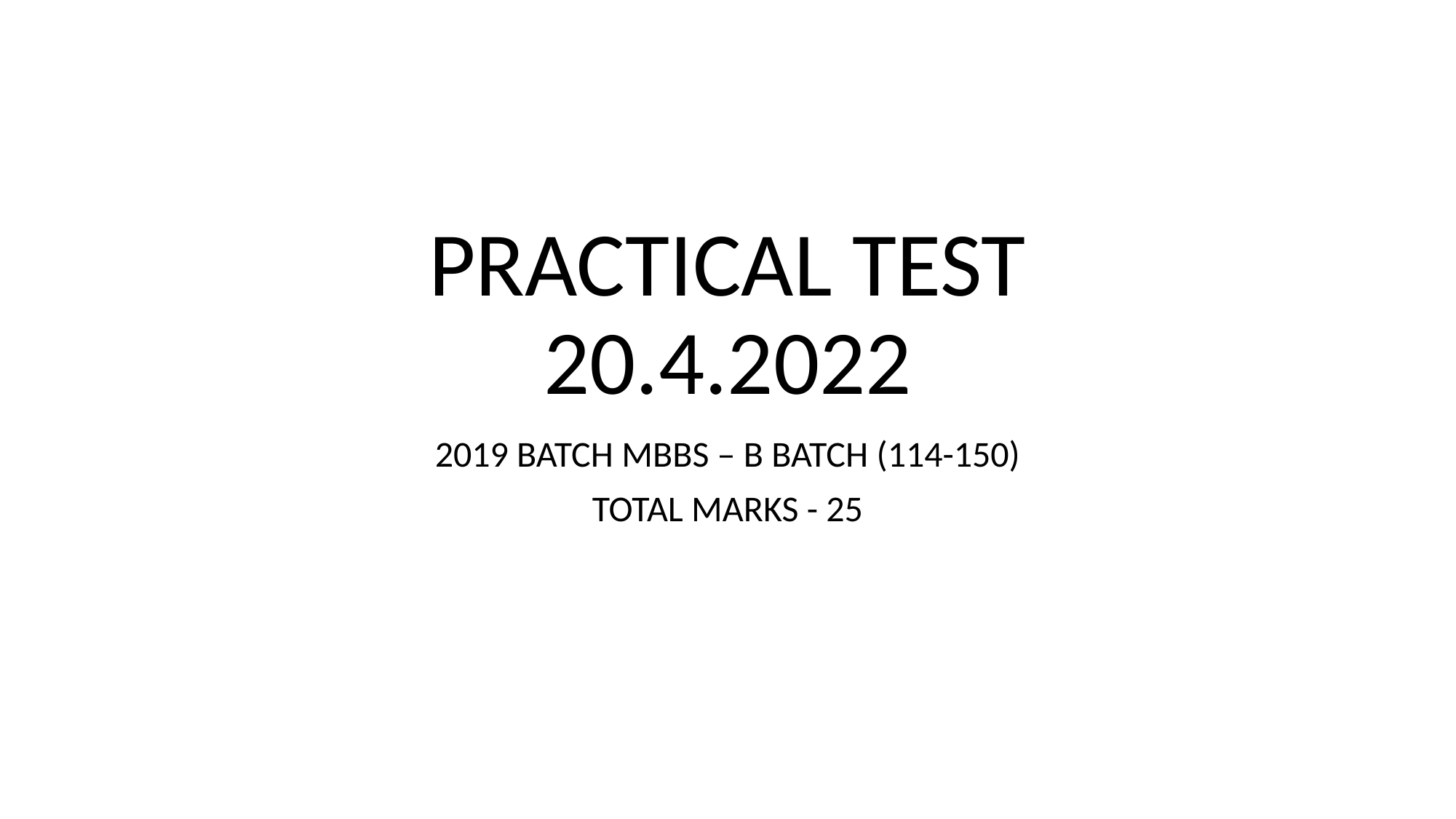

# PRACTICAL TEST 20.4.2022
2019 BATCH MBBS – B BATCH (114-150)
TOTAL MARKS - 25